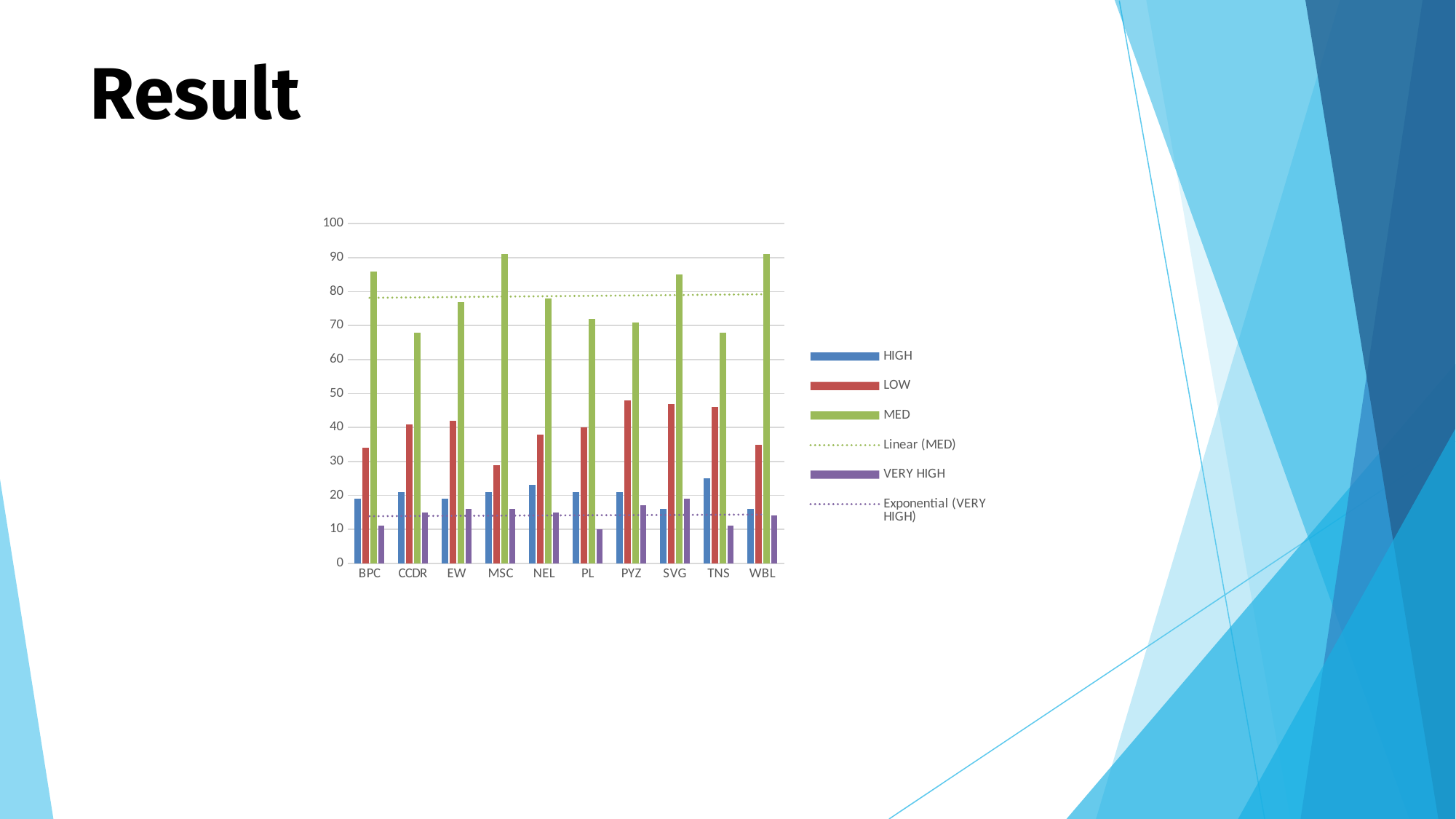

# Result

### Chart

| Category | HIGH | LOW | MED | VERY HIGH |
|---|---|---|---|---|
| BPC | 19.0 | 34.0 | 86.0 | 11.0 |
| CCDR | 21.0 | 41.0 | 68.0 | 15.0 |
| EW | 19.0 | 42.0 | 77.0 | 16.0 |
| MSC | 21.0 | 29.0 | 91.0 | 16.0 |
| NEL | 23.0 | 38.0 | 78.0 | 15.0 |
| PL | 21.0 | 40.0 | 72.0 | 10.0 |
| PYZ | 21.0 | 48.0 | 71.0 | 17.0 |
| SVG | 16.0 | 47.0 | 85.0 | 19.0 |
| TNS | 25.0 | 46.0 | 68.0 | 11.0 |
| WBL | 16.0 | 35.0 | 91.0 | 14.0 |